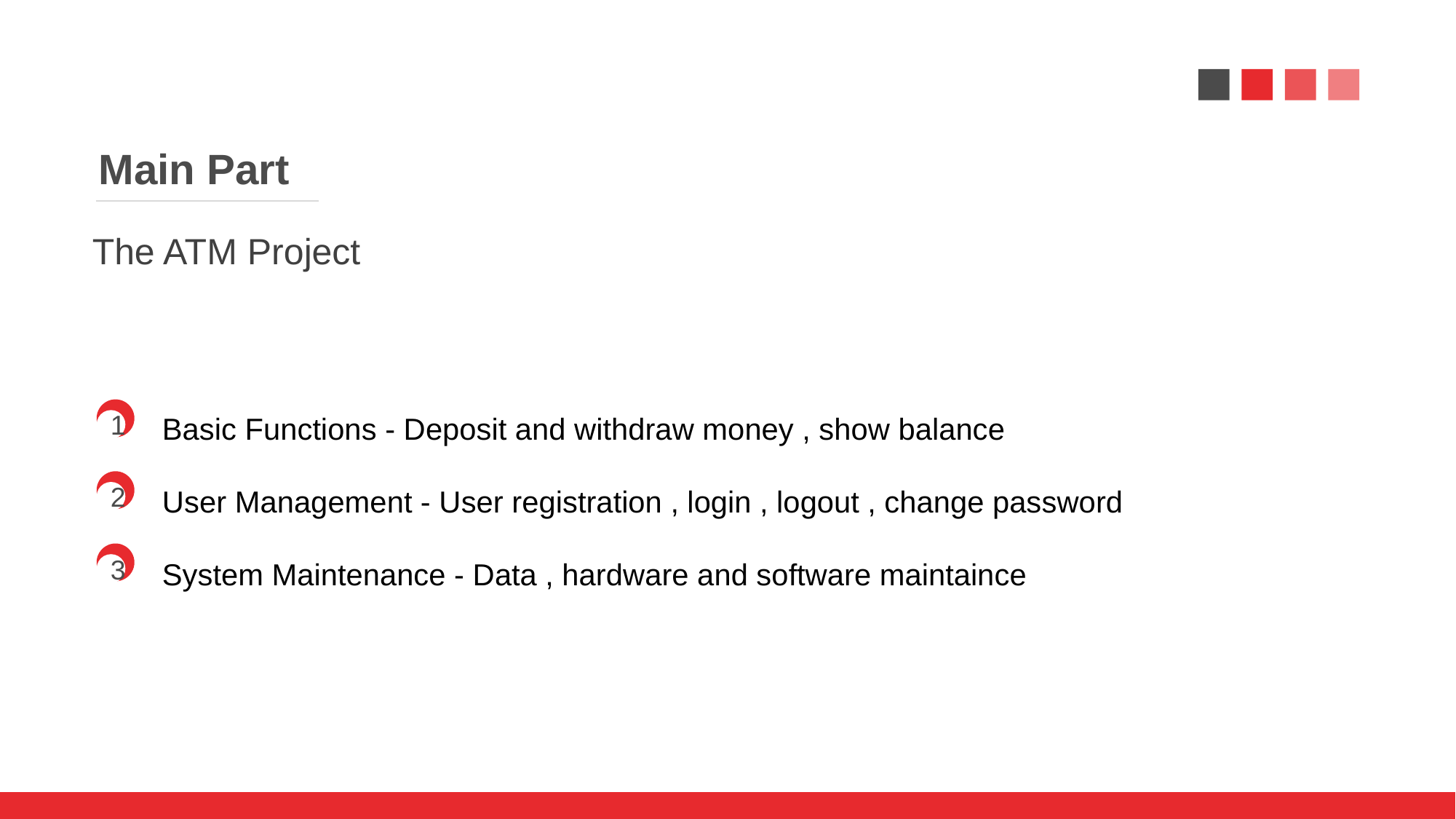

Main Part
The ATM Project
Basic Functions - Deposit and withdraw money , show balance
User Management - User registration , login , logout , change password
System Maintenance - Data , hardware and software maintaince

1

2

3